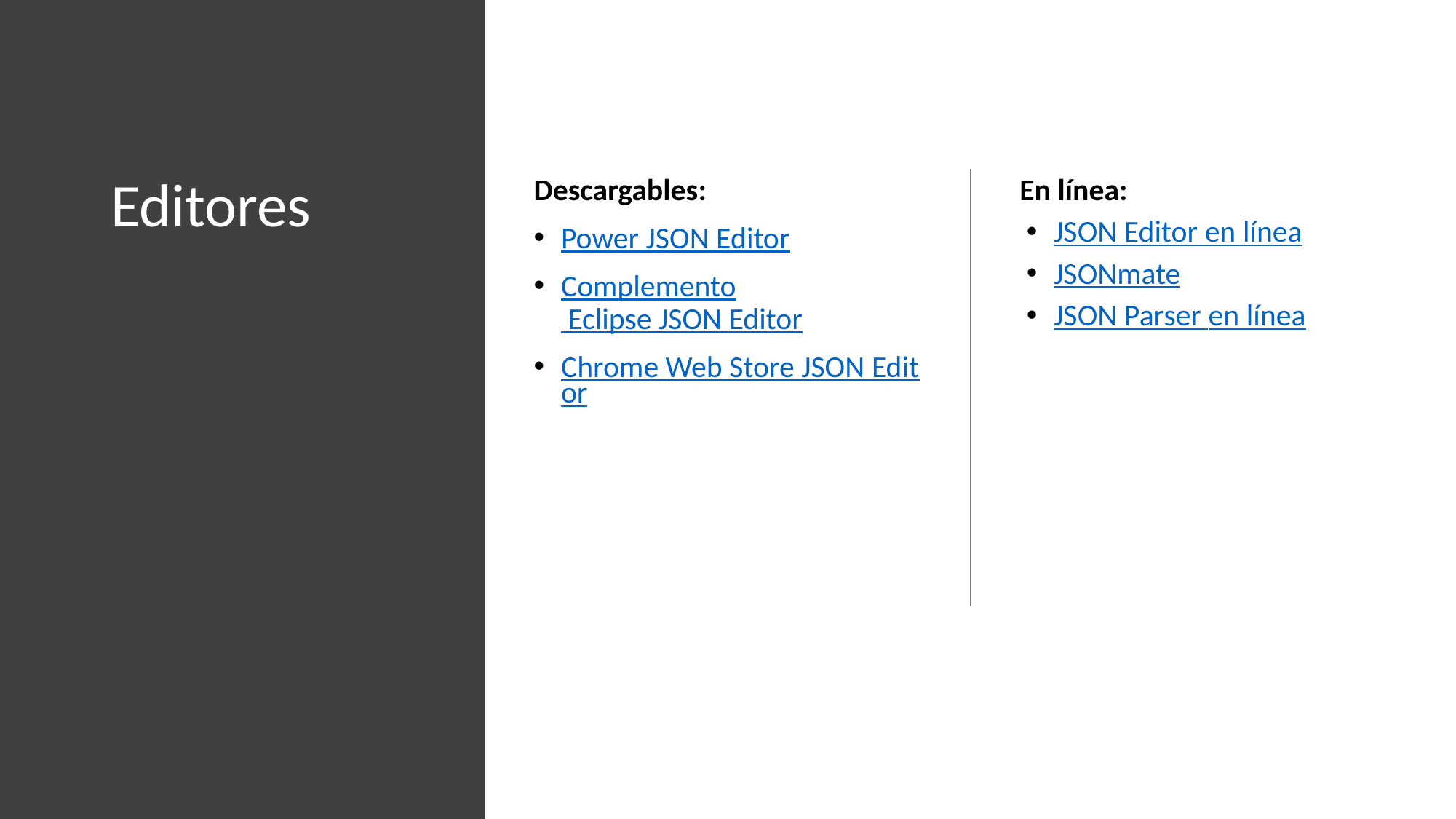

# Editores
Descargables:
Power JSON Editor
Complemento Eclipse JSON Editor
Chrome Web Store JSON Editor

En línea:
JSON Editor en línea
JSONmate
JSON Parser en línea